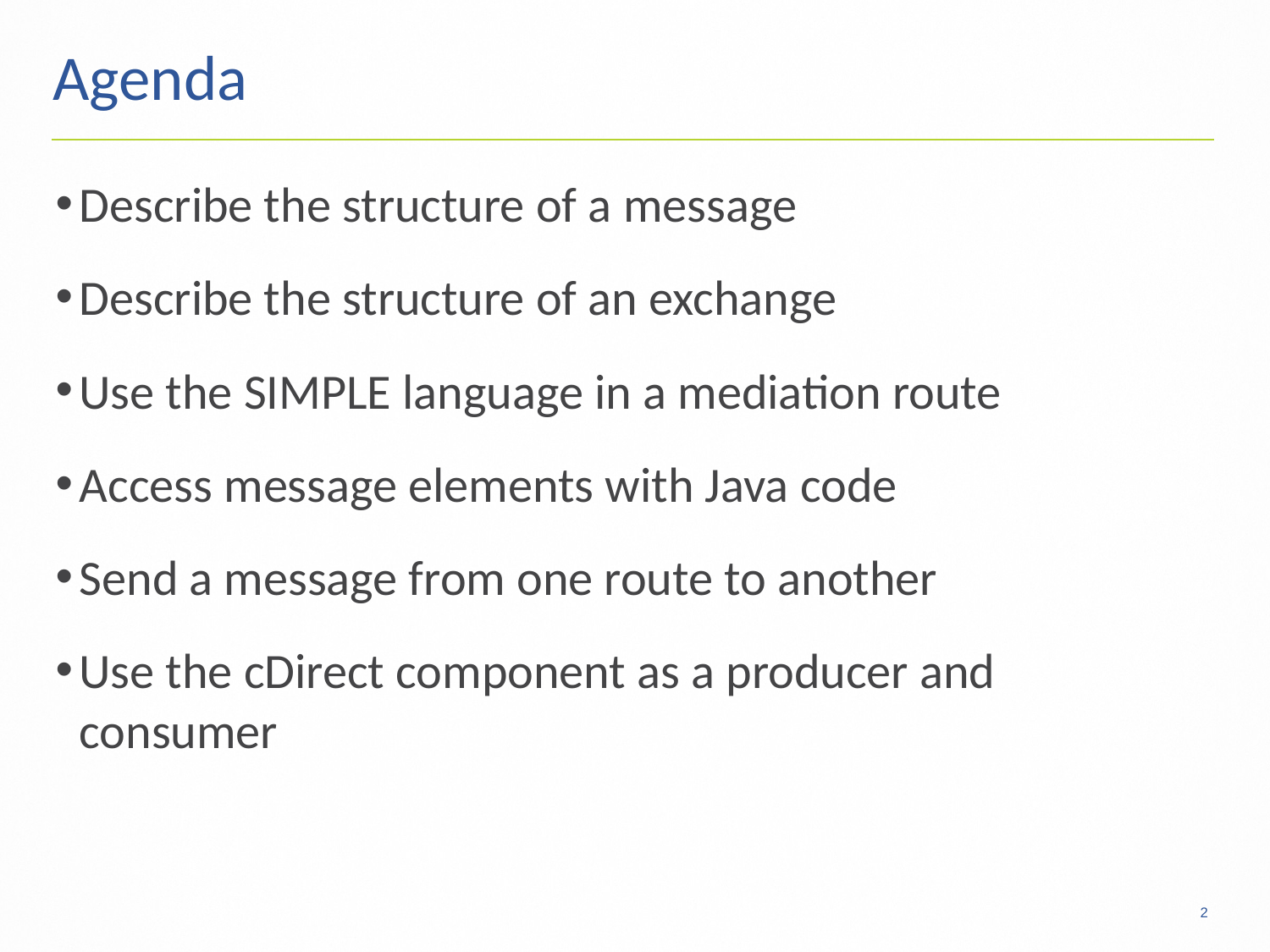

2
# Agenda

Describe the structure of a message
Describe the structure of an exchange
Use the SIMPLE language in a mediation route
Access message elements with Java code
Send a message from one route to another
Use the cDirect component as a producer and consumer